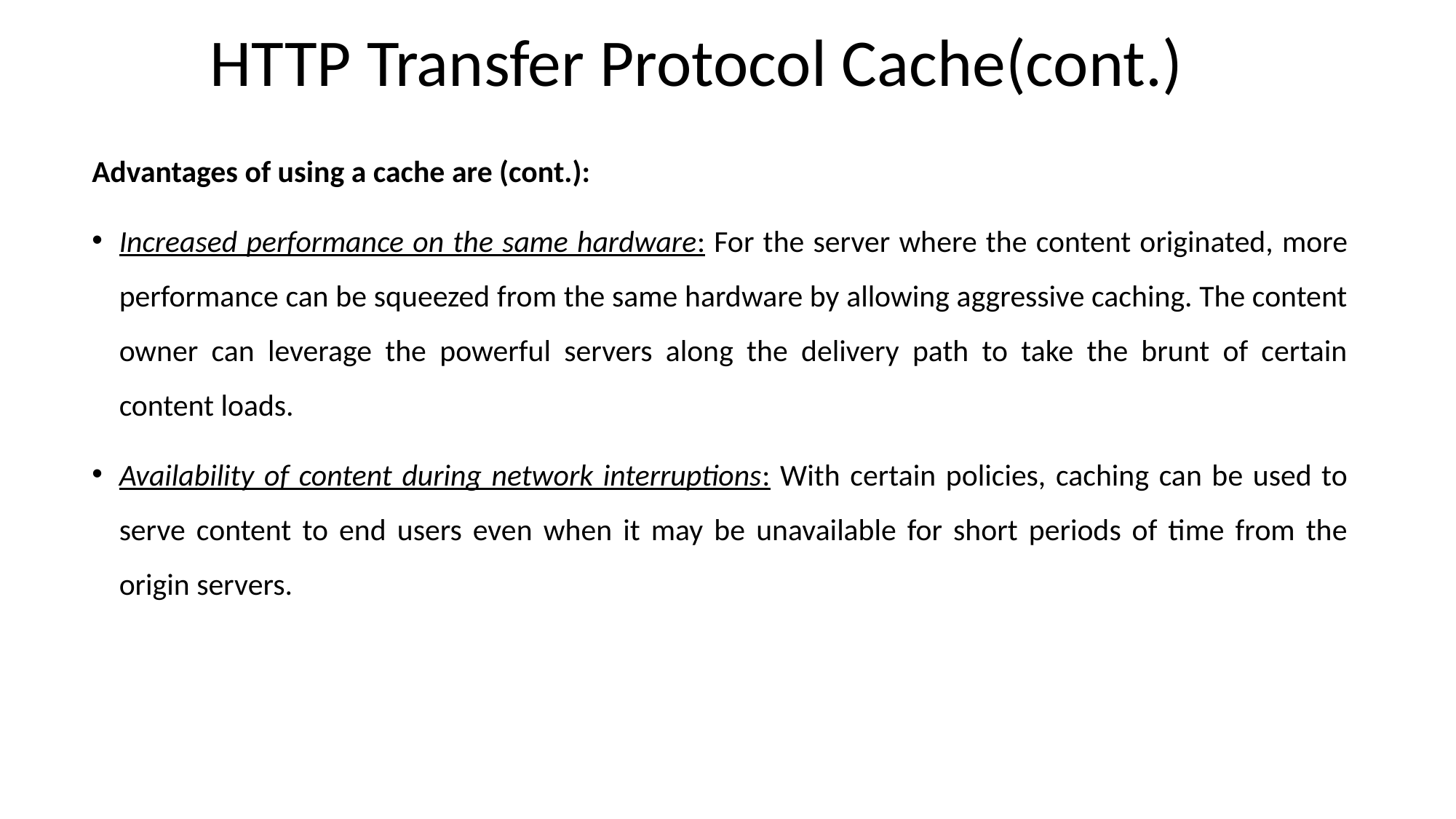

# HTTP Transfer Protocol Cache(cont.)
Advantages of using a cache are (cont.):
Increased performance on the same hardware: For the server where the content originated, more performance can be squeezed from the same hardware by allowing aggressive caching. The content owner can leverage the powerful servers along the delivery path to take the brunt of certain content loads.
Availability of content during network interruptions: With certain policies, caching can be used to serve content to end users even when it may be unavailable for short periods of time from the origin servers.